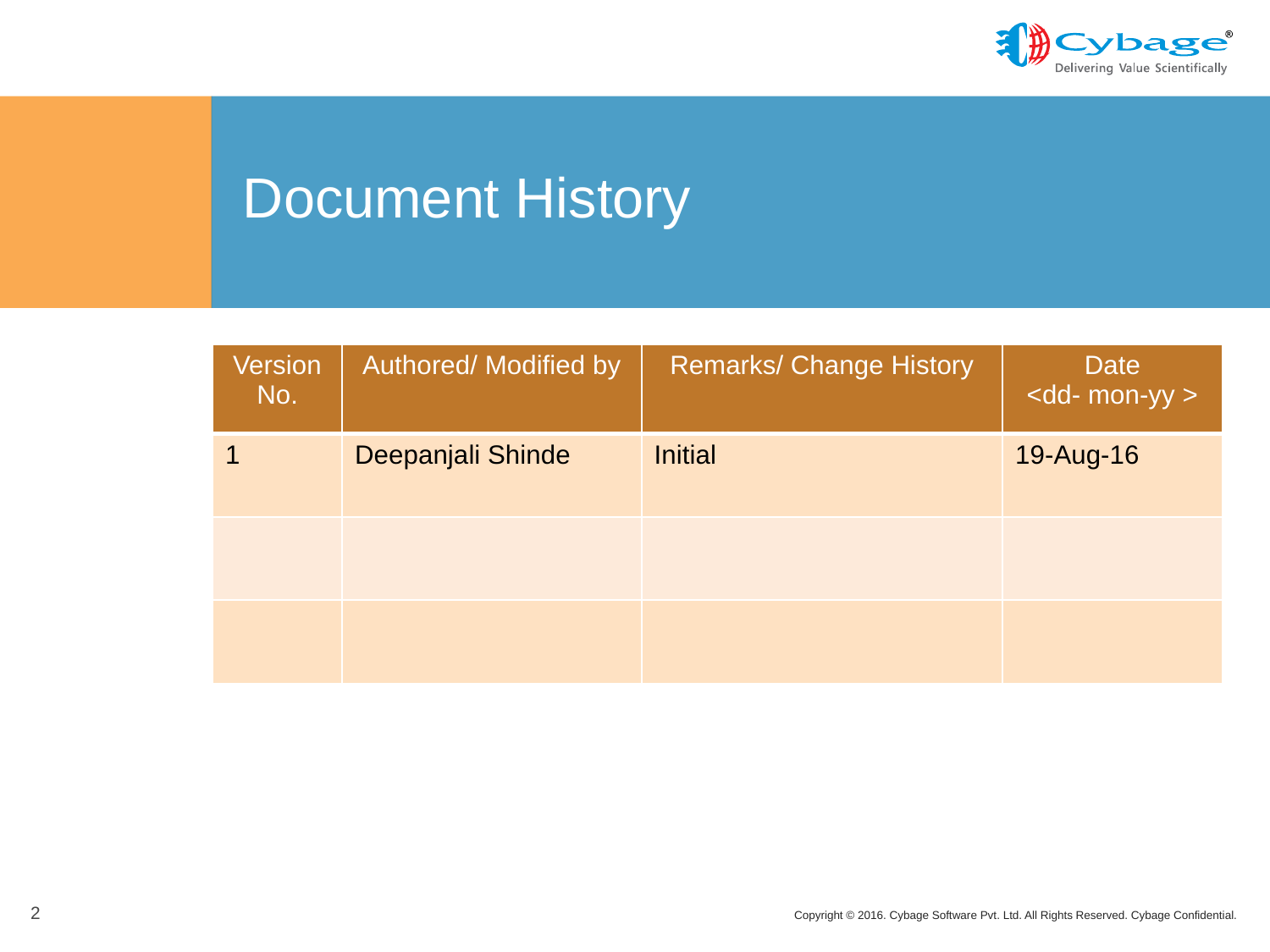

# Document History
| Version No. | Authored/ Modified by | Remarks/ Change History | Date <dd- mon-yy > |
| --- | --- | --- | --- |
| 1 | Deepanjali Shinde | Initial | 19-Aug-16 |
|  |  |  |  |
|  |  |  |  |
2